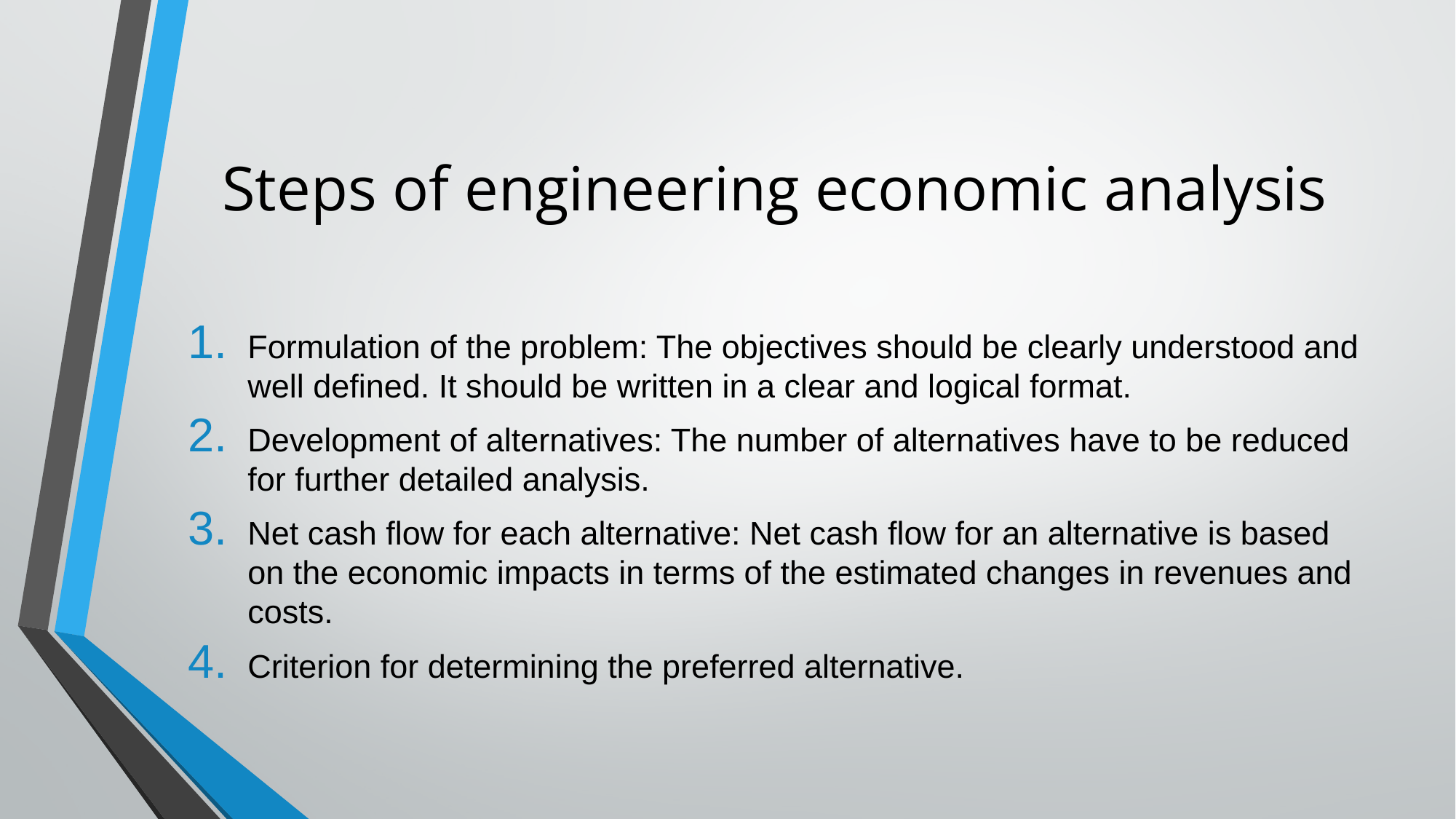

# Steps of engineering economic analysis
Formulation of the problem: The objectives should be clearly understood and well defined. It should be written in a clear and logical format.
Development of alternatives: The number of alternatives have to be reduced for further detailed analysis.
Net cash flow for each alternative: Net cash flow for an alternative is based on the economic impacts in terms of the estimated changes in revenues and costs.
Criterion for determining the preferred alternative.